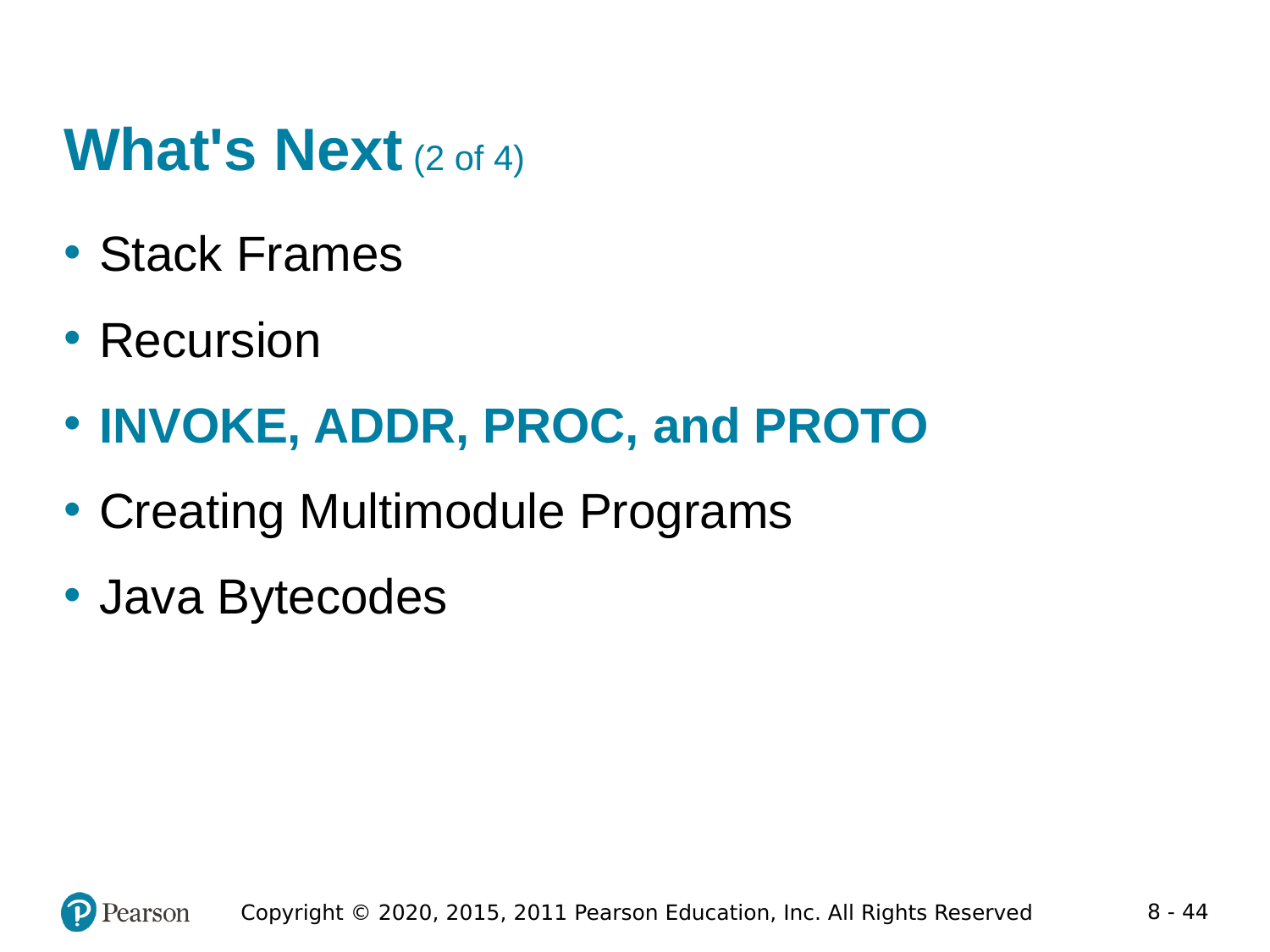

# What's Next (2 of 4)
Stack Frames
Recursion
INVOKE, ADDR, PROC, and PROTO
Creating Multimodule Programs
Java Bytecodes